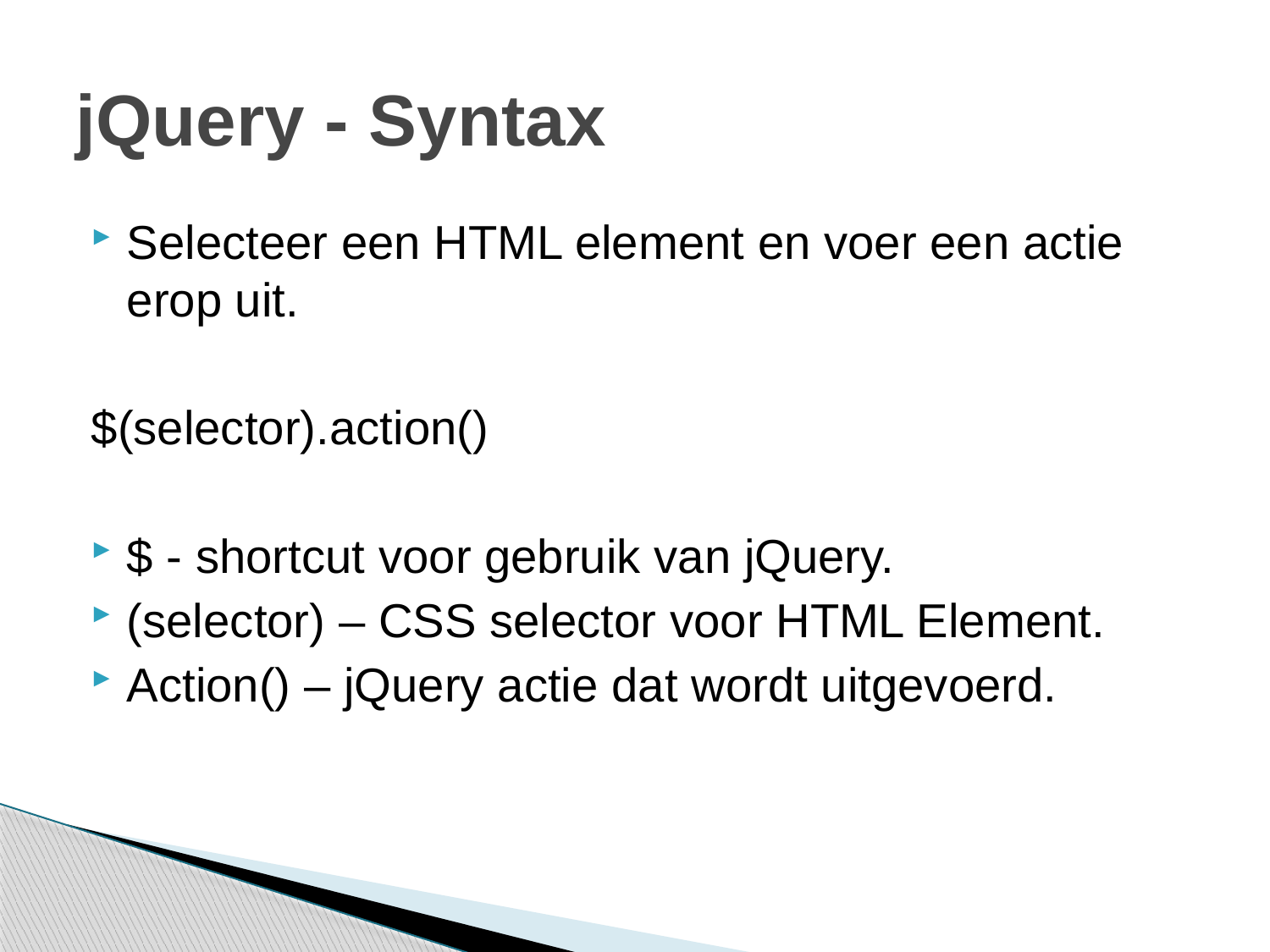

# jQuery - Syntax
Selecteer een HTML element en voer een actie erop uit.

$(selector).action()

$ - shortcut voor gebruik van jQuery.
(selector) – CSS selector voor HTML Element.
Action() – jQuery actie dat wordt uitgevoerd.